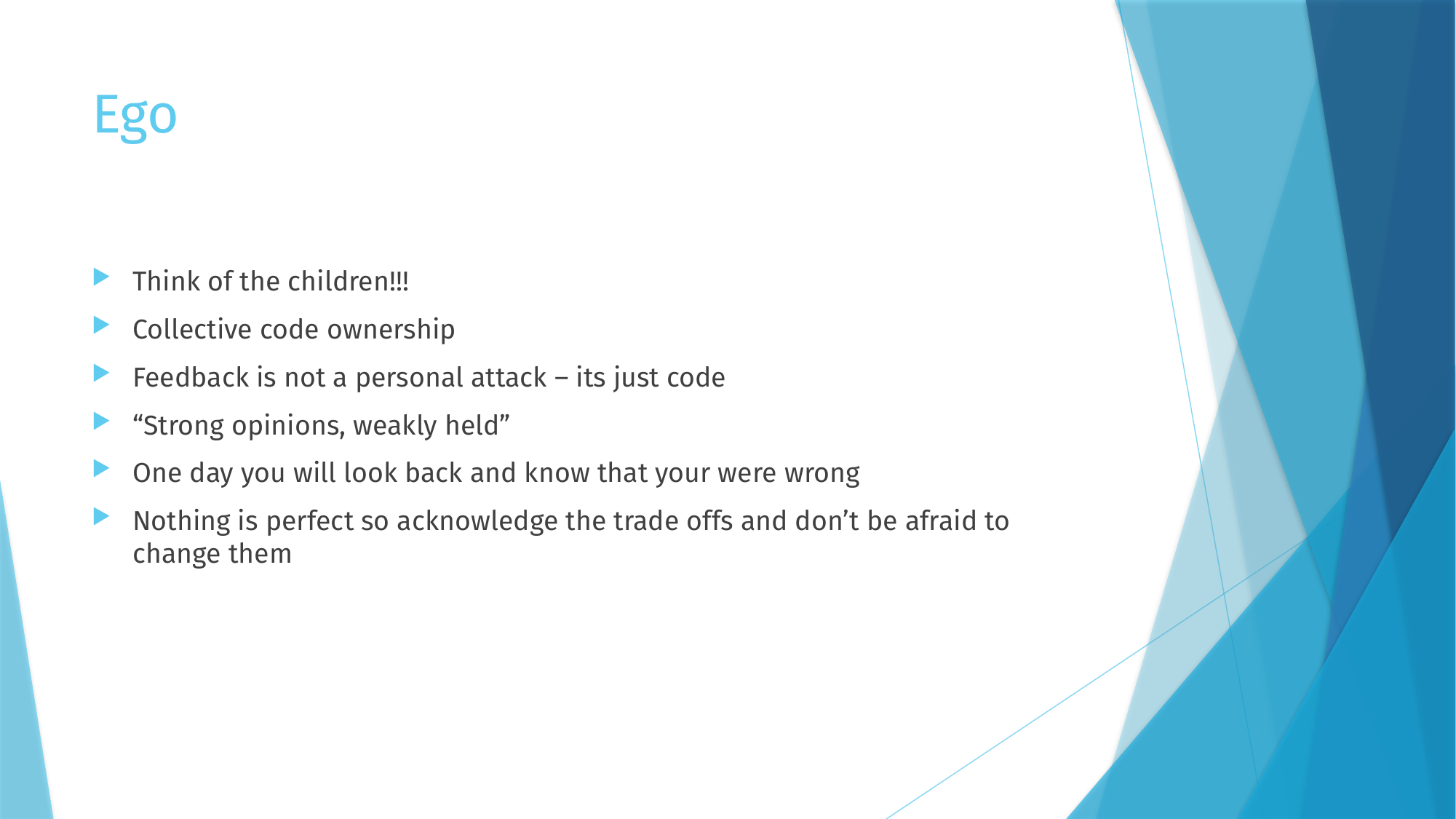

# Ego
Think of the children!!!
Collective code ownership
Feedback is not a personal attack – its just code
“Strong opinions, weakly held”
One day you will look back and know that your were wrong
Nothing is perfect so acknowledge the trade offs and don’t be afraid to change them